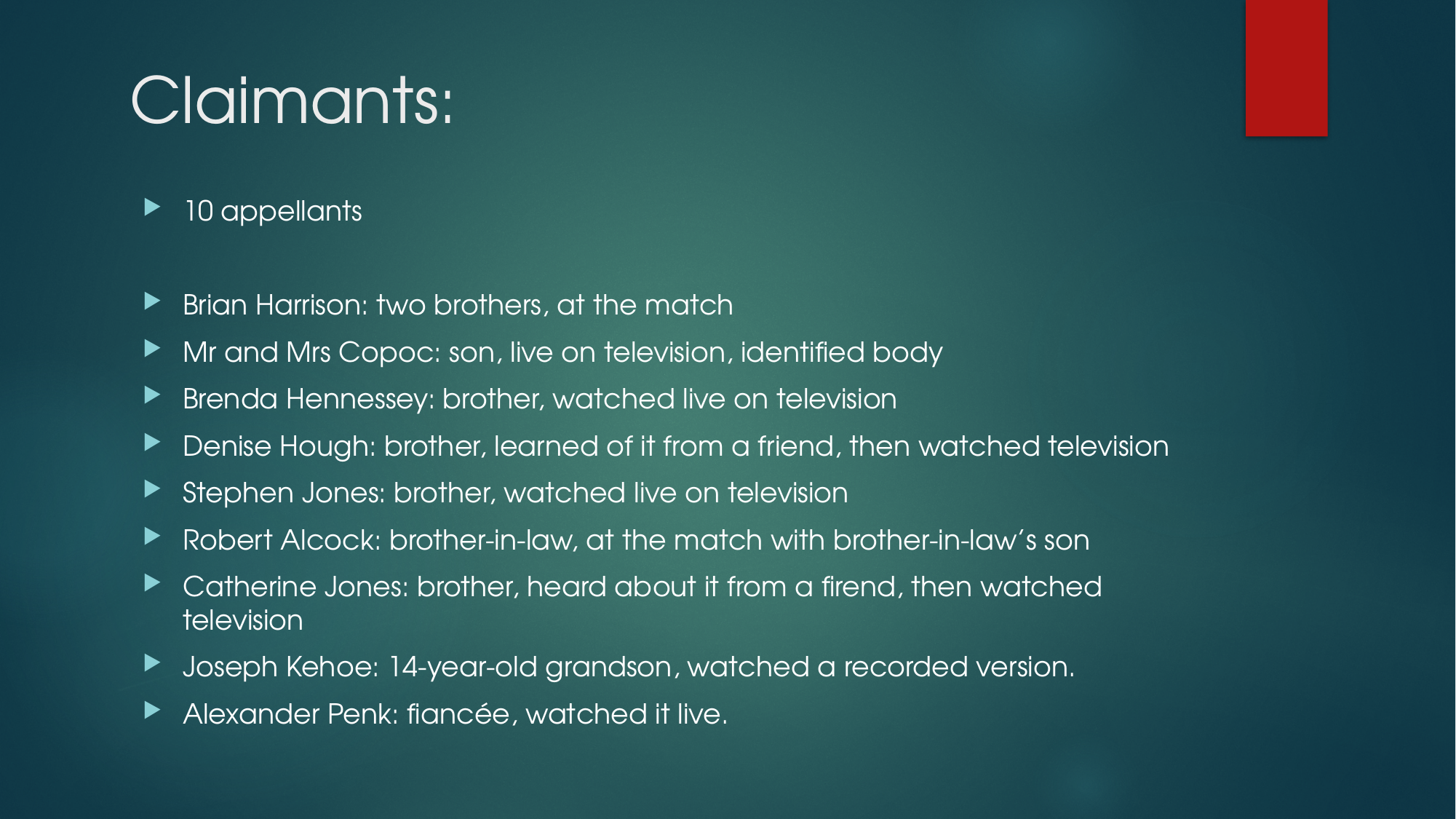

# Claimants:
10 appellants

Brian Harrison: two brothers, at the match
Mr and Mrs Copoc: son, live on television, identified body
Brenda Hennessey: brother, watched live on television
Denise Hough: brother, learned of it from a friend, then watched television
Stephen Jones: brother, watched live on television
Robert Alcock: brother-in-law, at the match with brother-in-law’s son
Catherine Jones: brother, heard about it from a firend, then watched television
Joseph Kehoe: 14-year-old grandson, watched a recorded version.
Alexander Penk: fiancée, watched it live.